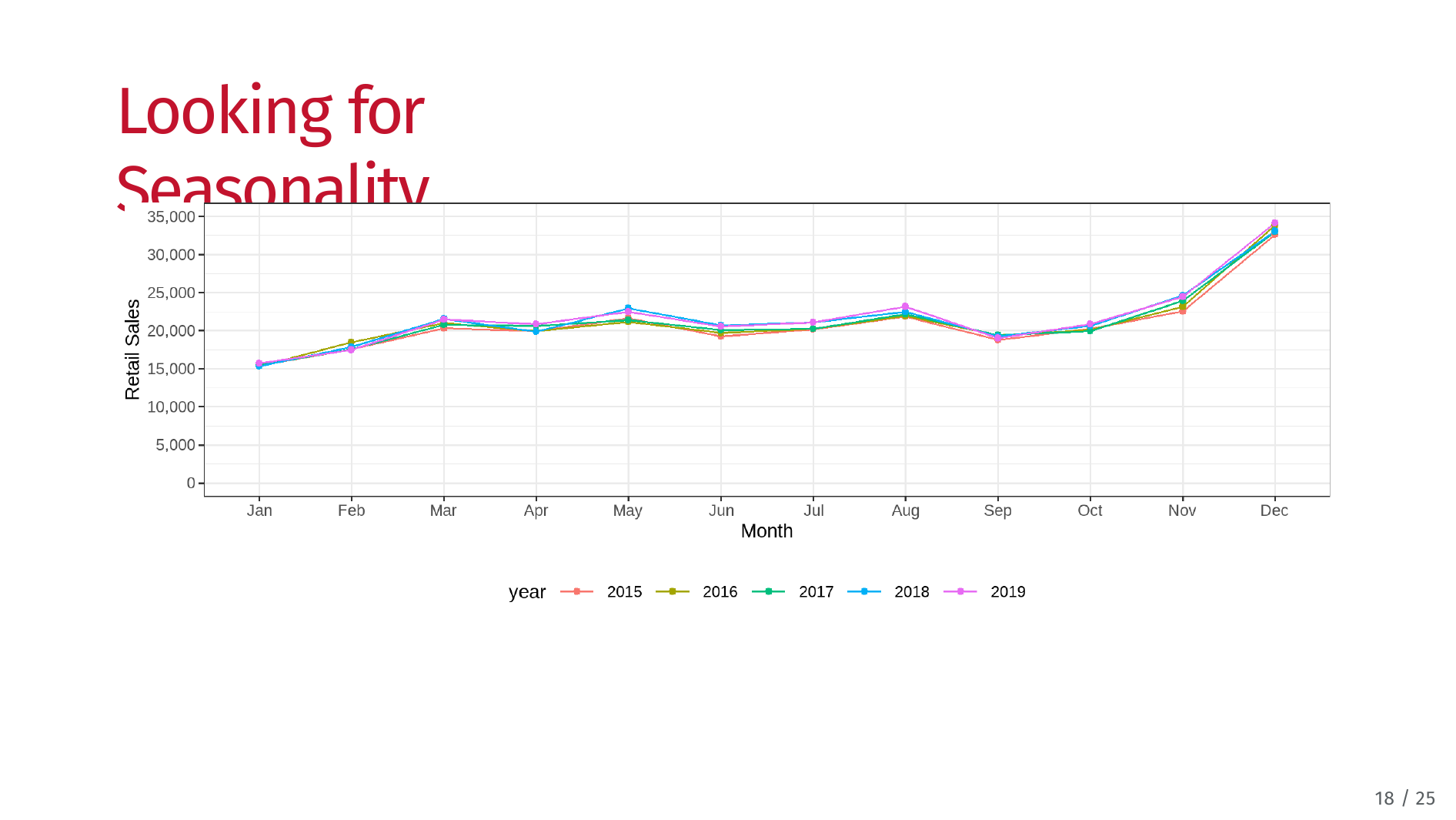

# Looking for Seasonality

18 / 25